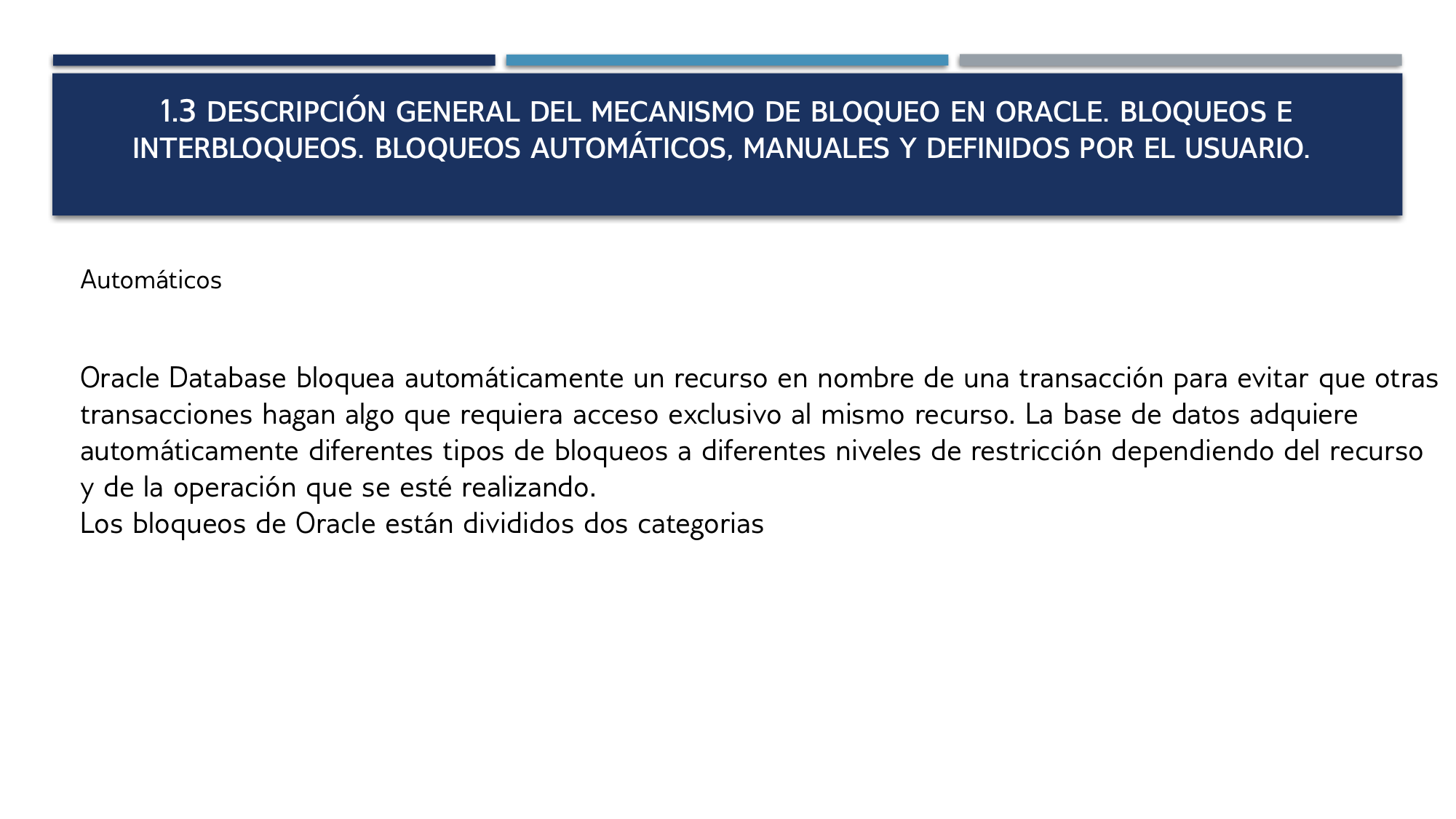

# 1.3 Descripción general del Mecanismo de bloqueo en Oracle. Bloqueos e Interbloqueos. Bloqueos automáticos, manuales y definidos por el usuario.
Automáticos
Oracle Database bloquea automáticamente un recurso en nombre de una transacción para evitar que otras
transacciones hagan algo que requiera acceso exclusivo al mismo recurso. La base de datos adquiere
automáticamente diferentes tipos de bloqueos a diferentes niveles de restricción dependiendo del recurso
y de la operación que se esté realizando.
Los bloqueos de Oracle están divididos dos categorias